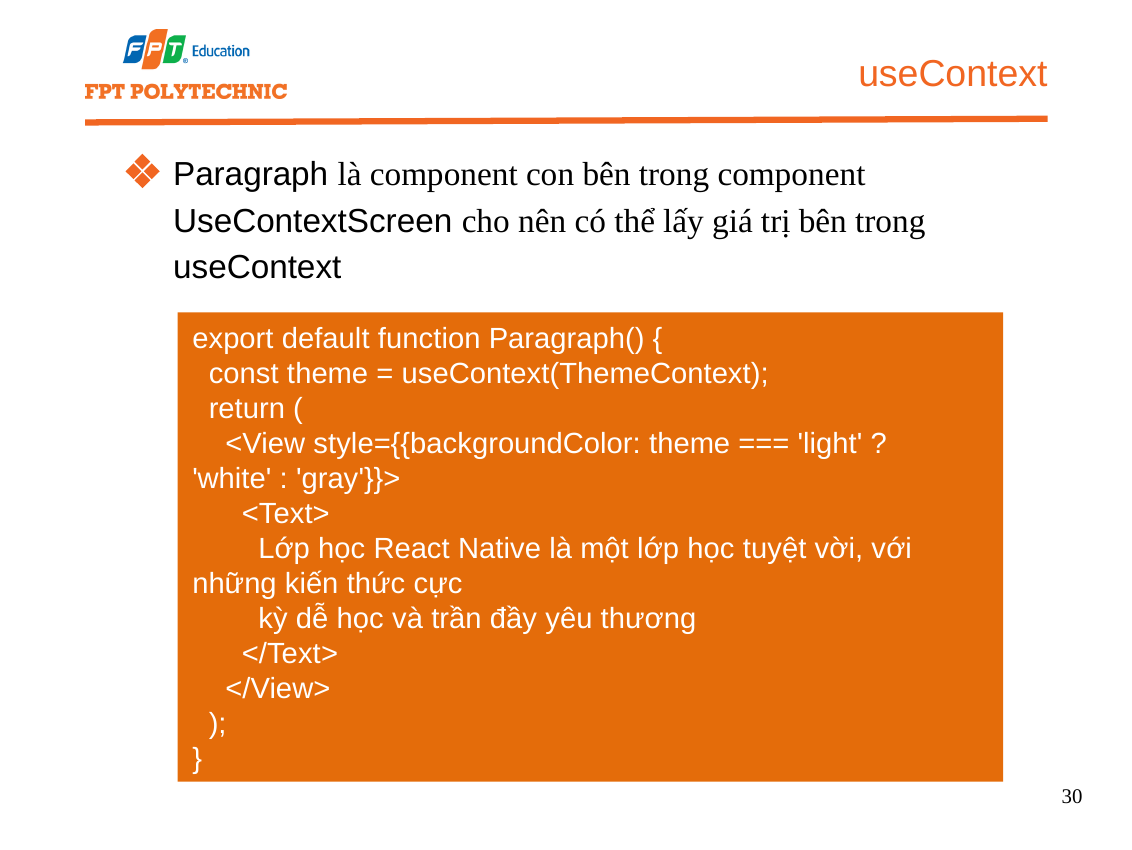

useContext

Paragraph là component con bên trong component UseContextScreen cho nên có thể lấy giá trị bên trong useContext

export default function Paragraph() {
  const theme = useContext(ThemeContext);
  return (
    <View style={{backgroundColor: theme === 'light' ? 'white' : 'gray'}}>
      <Text>
        Lớp học React Native là một lớp học tuyệt vời, với những kiến thức cực
        kỳ dễ học và trần đầy yêu thương
      </Text>
    </View>
  );
}
30